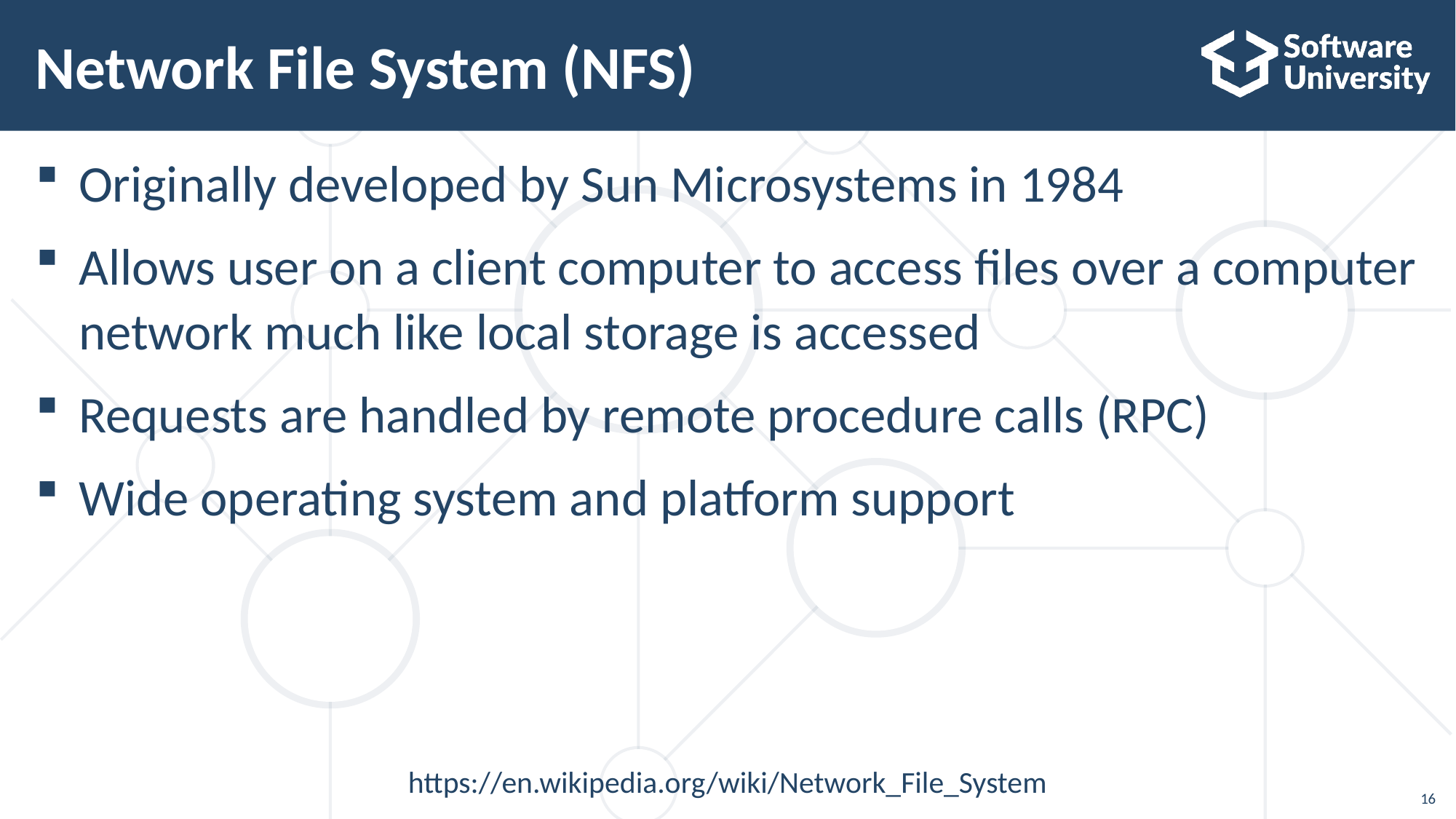

# Network File System (NFS)
Originally developed by Sun Microsystems in 1984
Allows user on a client computer to access files over a computer network much like local storage is accessed
Requests are handled by remote procedure calls (RPC)
Wide operating system and platform support
https://en.wikipedia.org/wiki/Network_File_System
16